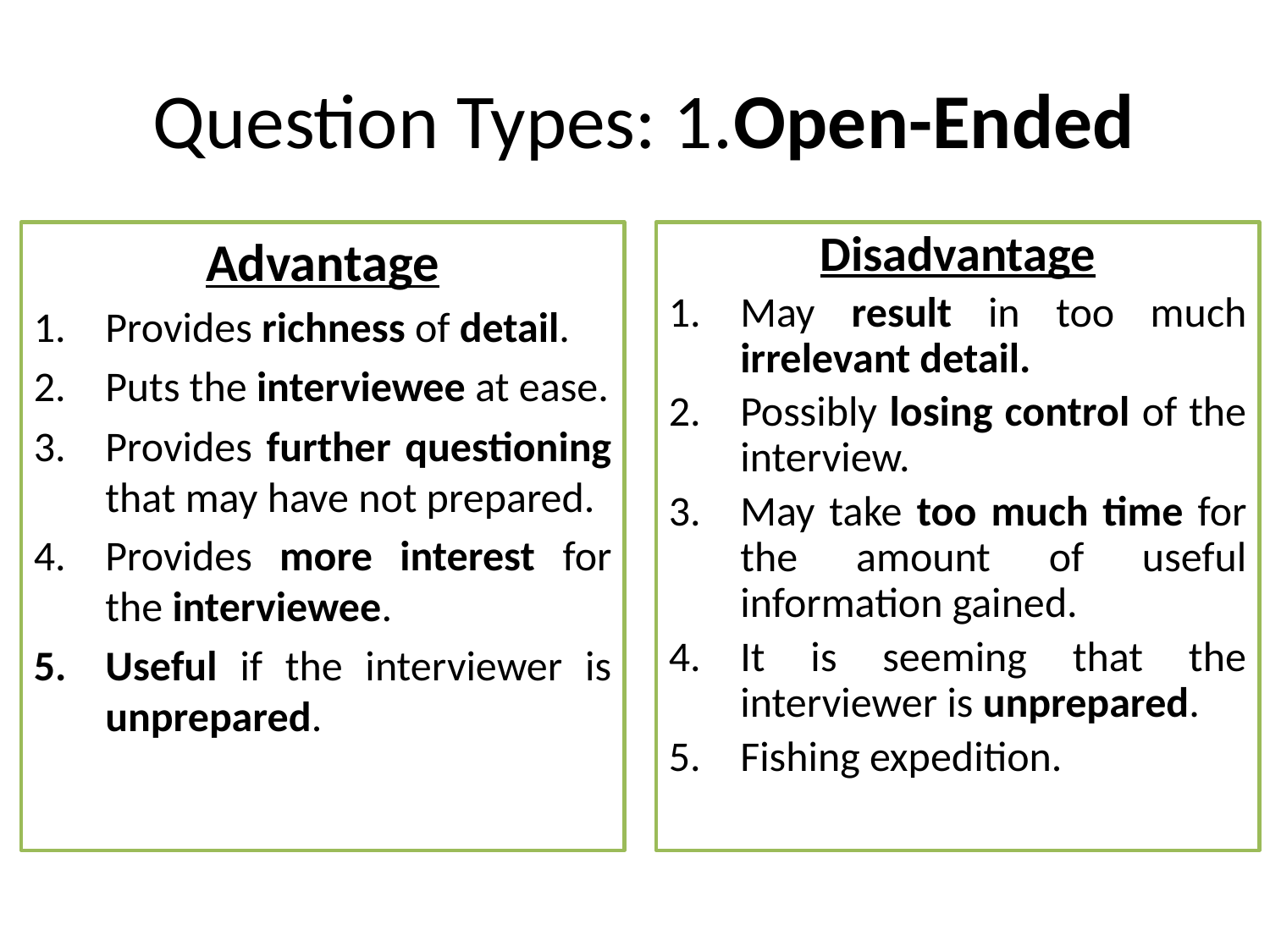

# Question Types: 1.Open-Ended
Advantage
Provides richness of detail.
Puts the interviewee at ease.
Provides further questioning that may have not prepared.
Provides more interest for the interviewee.
Useful if the interviewer is unprepared.

Disadvantage
May result in too much irrelevant detail.
Possibly losing control of the interview.
May take too much time for the amount of useful information gained.
It is seeming that the interviewer is unprepared.
Fishing expedition.